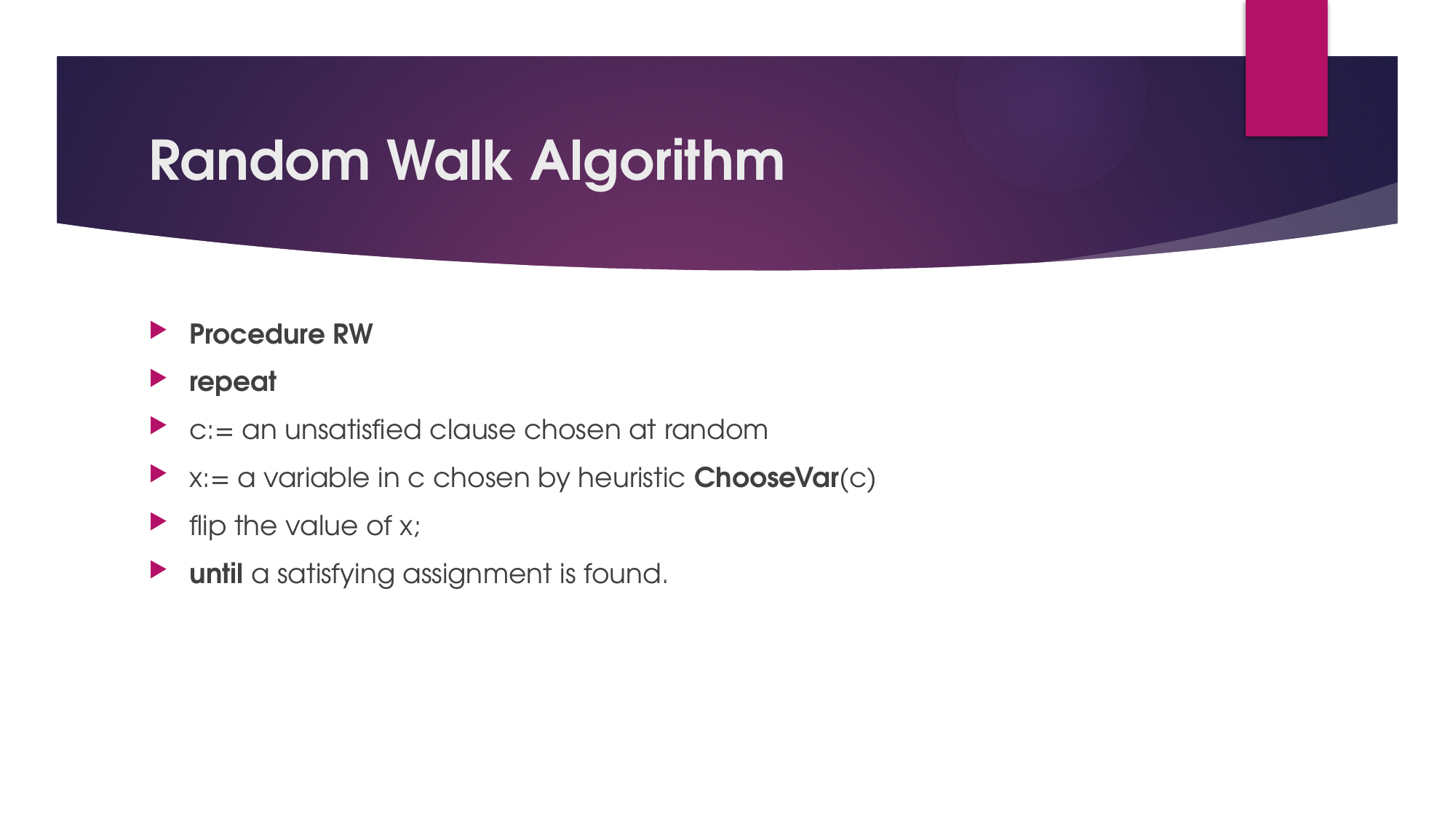

# Random Walk Algorithm
Procedure RW
repeat
c:= an unsatisfied clause chosen at random
x:= a variable in c chosen by heuristic ChooseVar(c)
flip the value of x;
until a satisfying assignment is found.